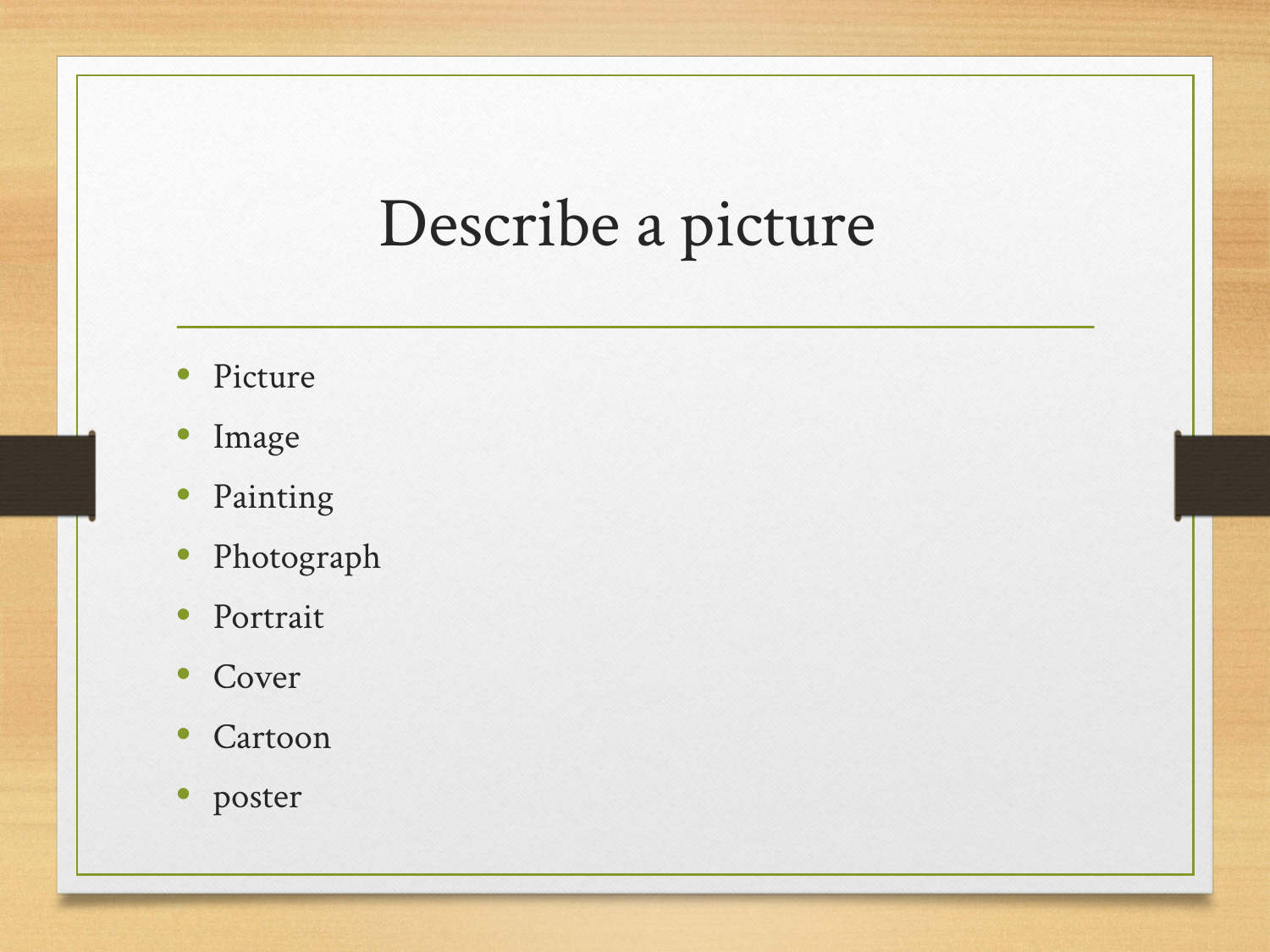

# Describe a picture
Picture
Image
Painting
Photograph
Portrait
Cover
Cartoon
poster